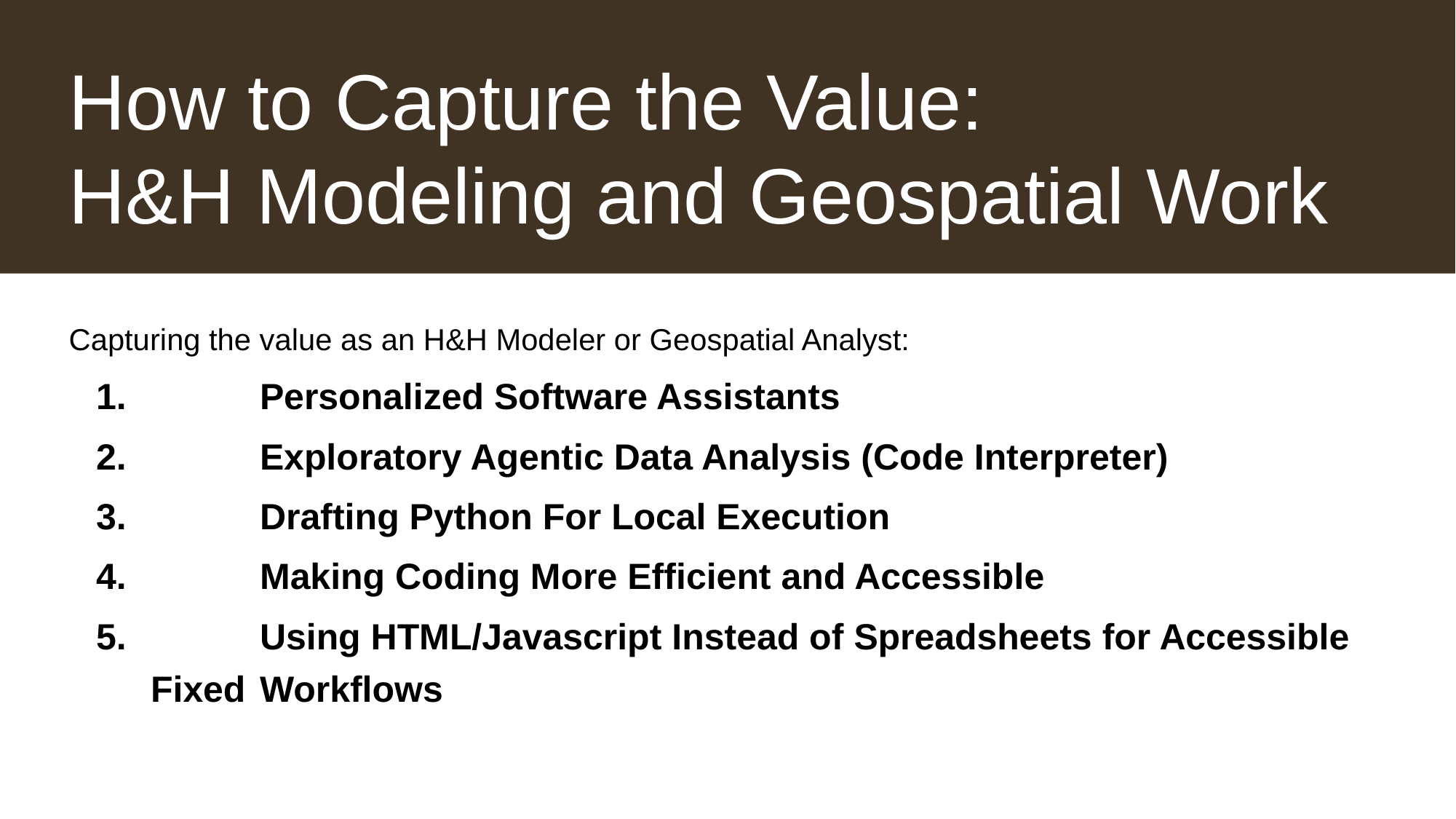

# How to Capture the Value: H&H Modeling and Geospatial Work
Capturing the value as an H&H Modeler or Geospatial Analyst:
	Personalized Software Assistants
	Exploratory Agentic Data Analysis (Code Interpreter)
	Drafting Python For Local Execution
	Making Coding More Efficient and Accessible
	Using HTML/Javascript Instead of Spreadsheets for Accessible Fixed 	Workflows